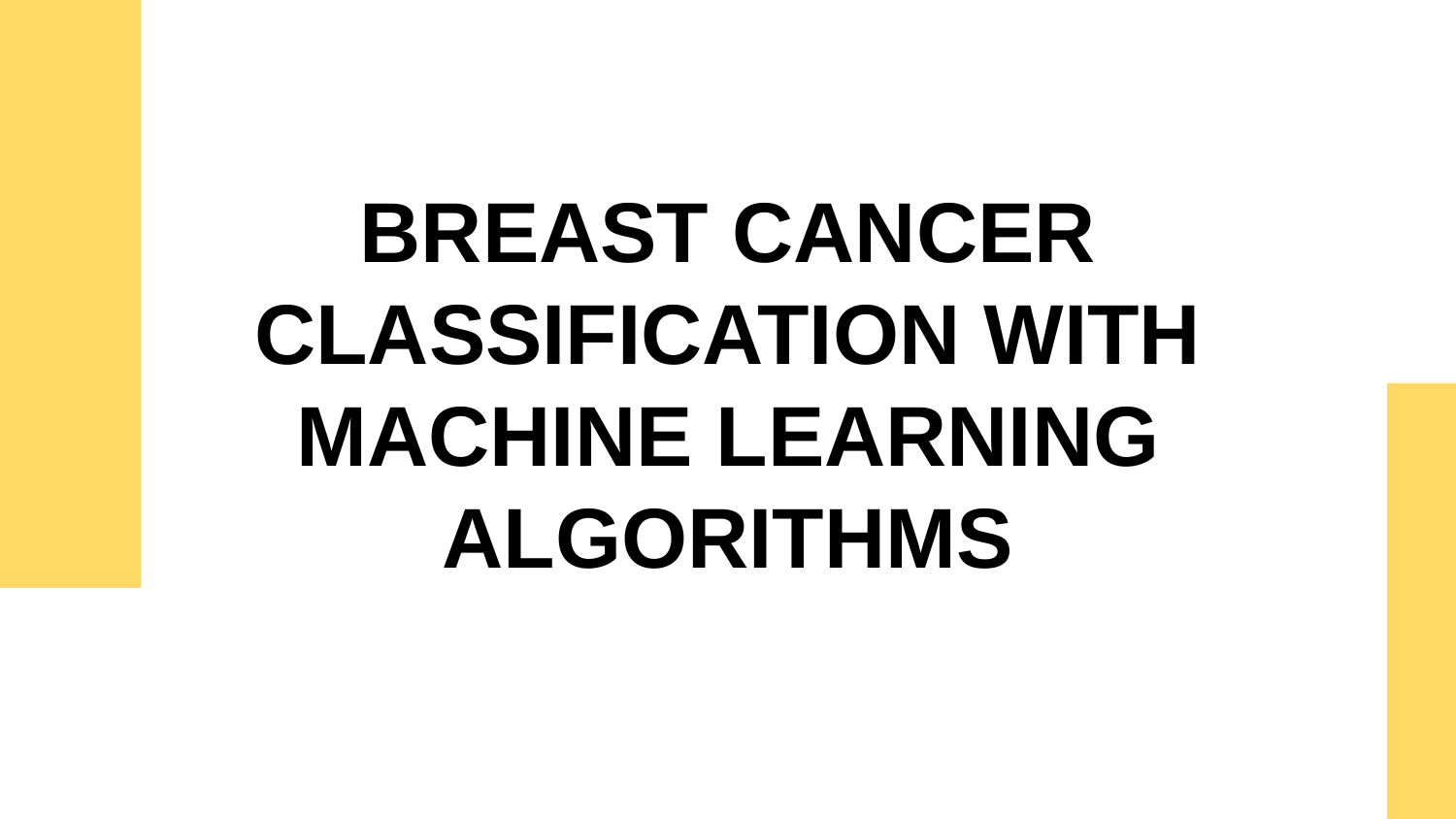

BREAST CANCER CLASSIFICATION WITH MACHINE LEARNING ALGORITHMS